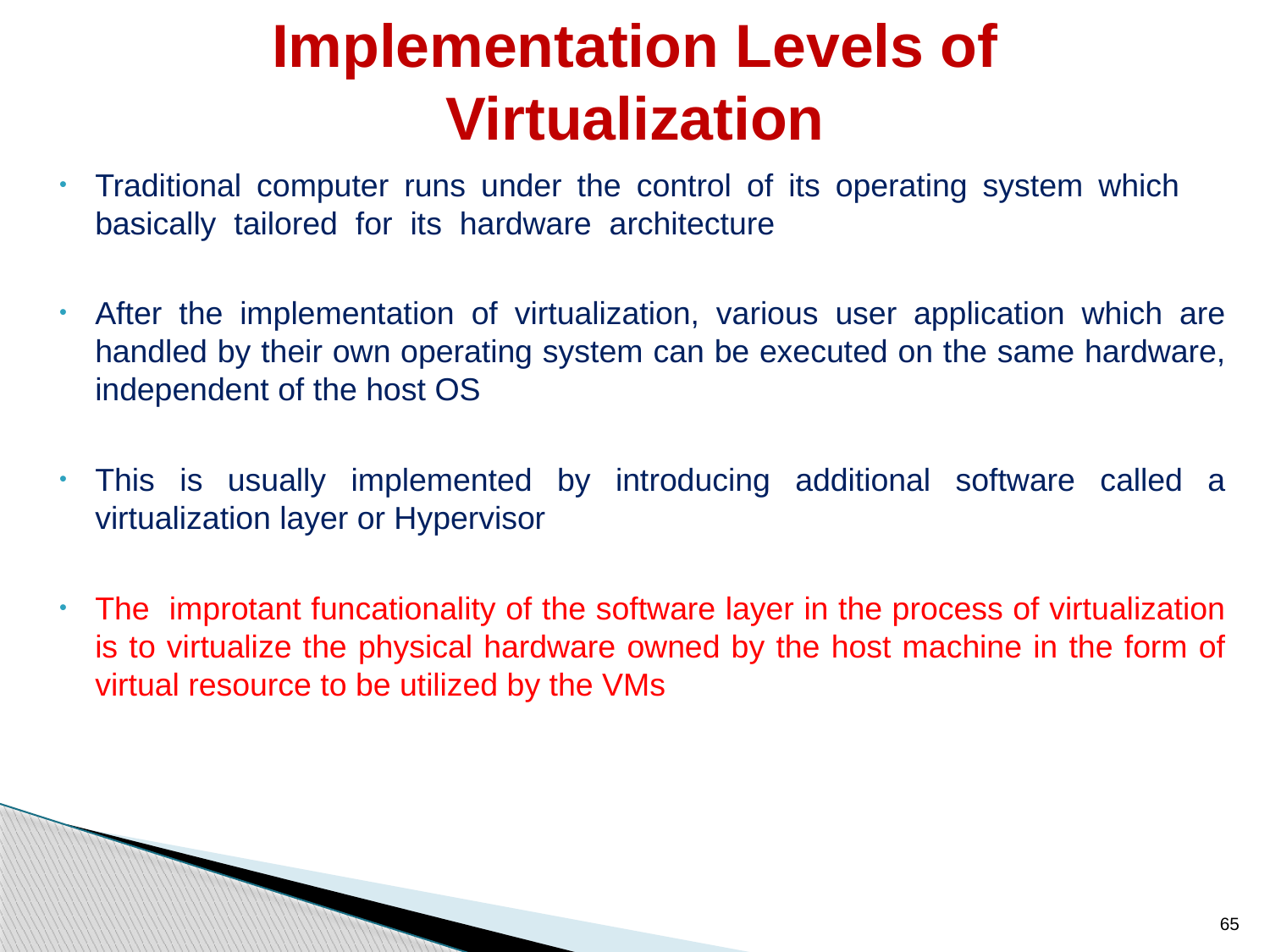

# Implementation Levels of Virtualization
Traditional computer runs under the control of its operating system which    basically  tailored  for  its  hardware  architecture

After the implementation of virtualization, various user application which are handled by their own operating system can be executed on the same hardware, independent of the host OS

This is usually implemented by introducing additional software called a virtualization layer or Hypervisor

The  improtant funcationality of the software layer in the process of virtualization is to virtualize the physical hardware owned by the host machine in the form of virtual resource to be utilized by the VMs

65